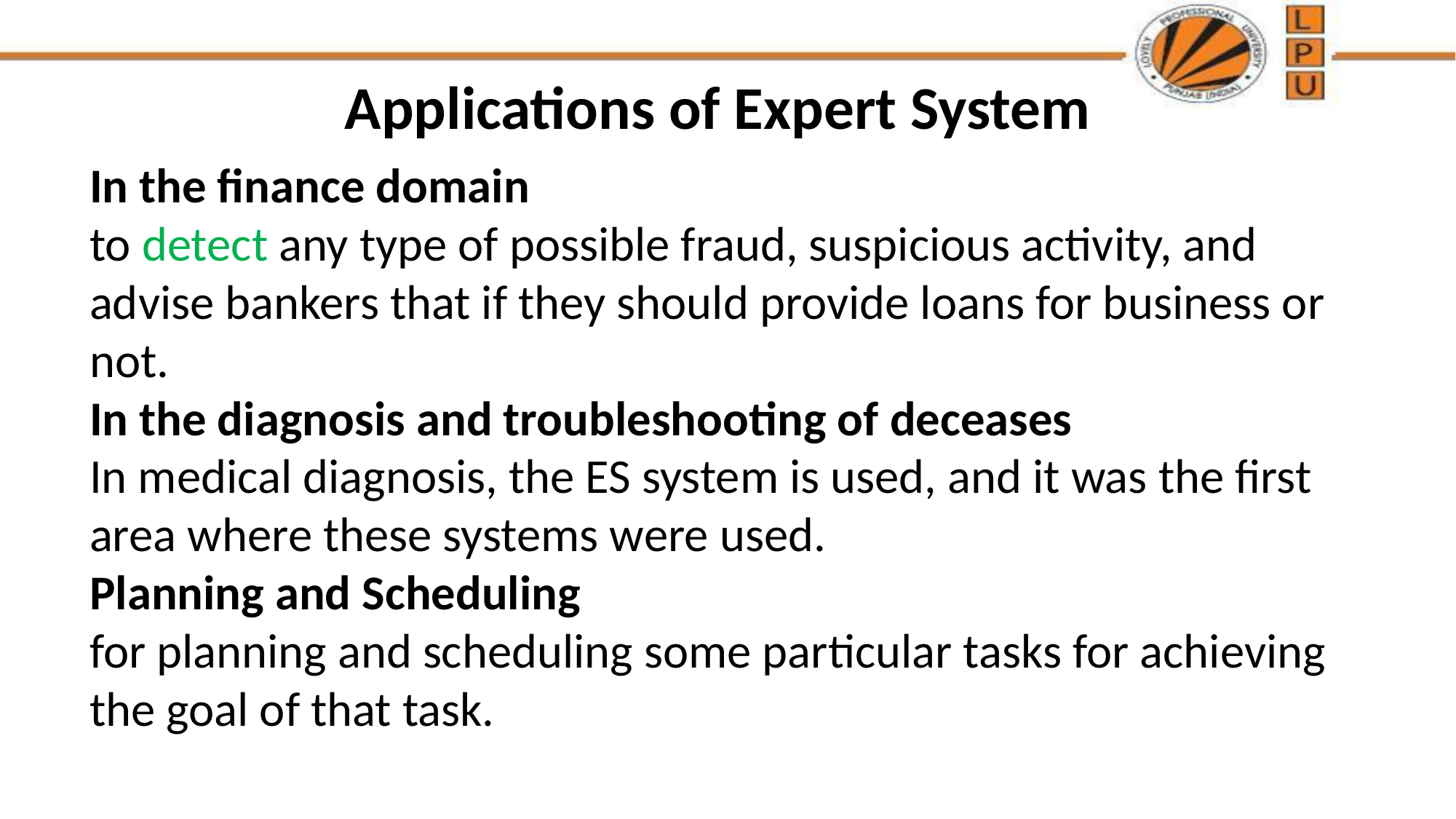

# Applications of Expert System
In the finance domain
to detect any type of possible fraud, suspicious activity, and advise bankers that if they should provide loans for business or not.
In the diagnosis and troubleshooting of deceases
In medical diagnosis, the ES system is used, and it was the first area where these systems were used.
Planning and Scheduling
for planning and scheduling some particular tasks for achieving the goal of that task.